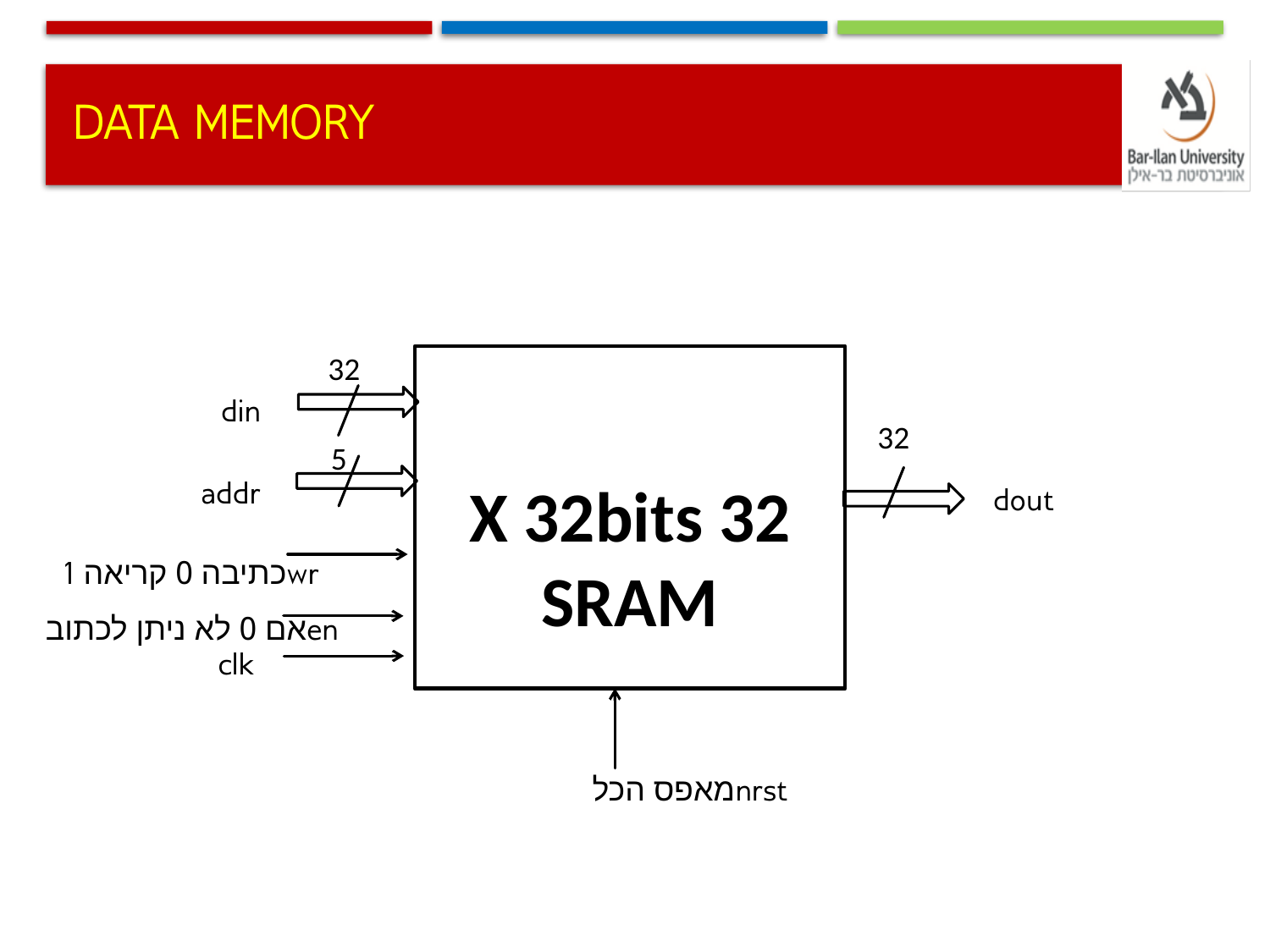

# Data Memory
32

din

32
5
32 X 32bits
SRAM
addr

dout

1 כתיבה 0 קריאהwr
אם 0 לא ניתן לכתובen
clk
מאפס הכלnrst